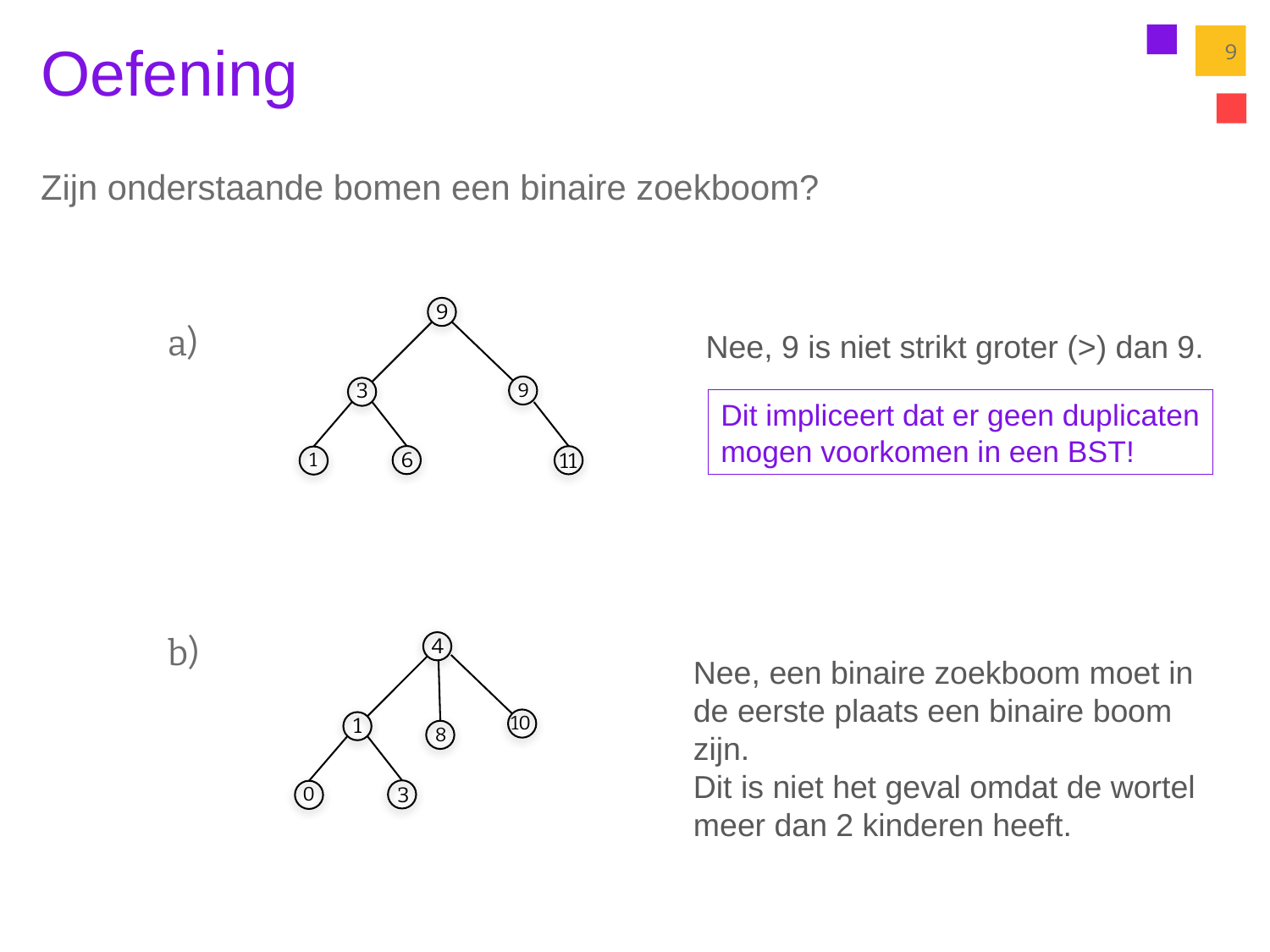

# Oefening
9
Zijn onderstaande bomen een binaire zoekboom?

	a)

	b)
9

Nee, 9 is niet strikt groter (>) dan 9.
3
9

Dit impliceert dat er geen duplicaten
mogen voorkomen in een BST!
6
11
1

4

Nee, een binaire zoekboom moet in de eerste plaats een binaire boom zijn.
Dit is niet het geval omdat de wortel meer dan 2 kinderen heeft.
10
1

8

3
0